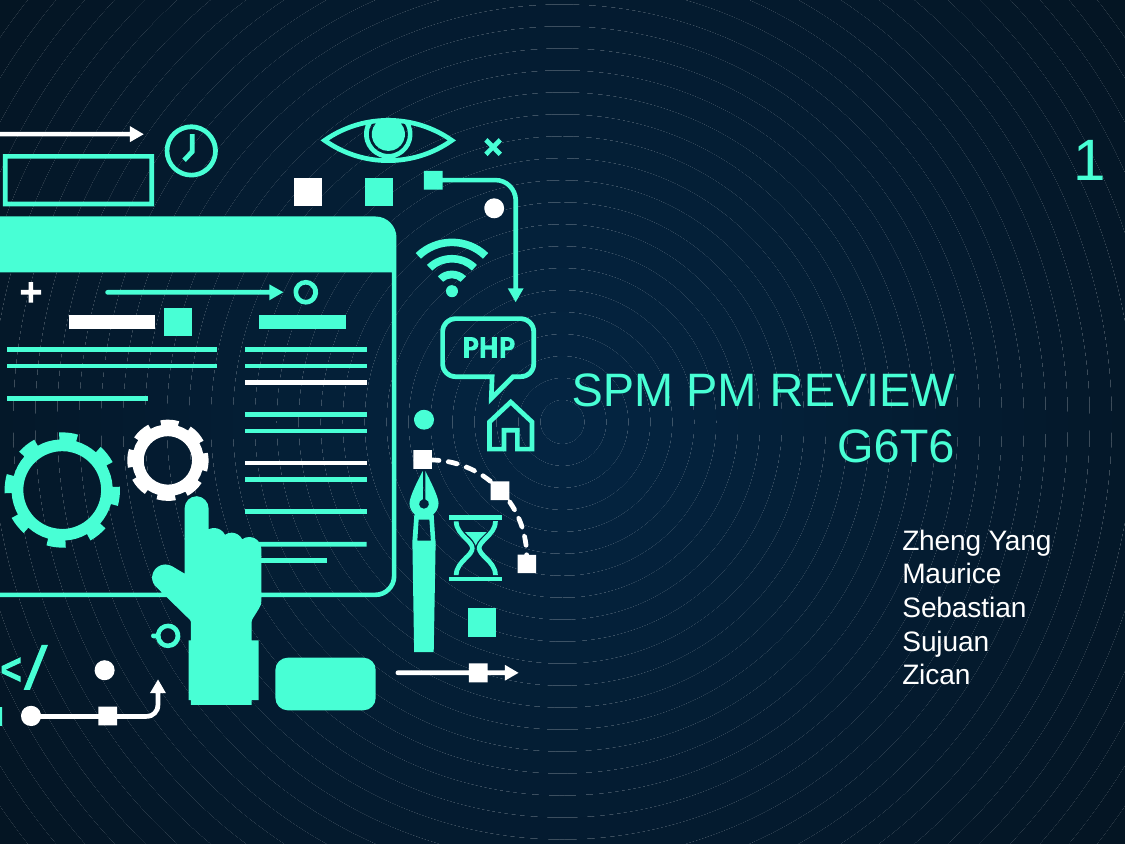

1

# SPM PM REVIEW
G6T6

Zheng Yang
Maurice
Sebastian
Sujuan
Zican